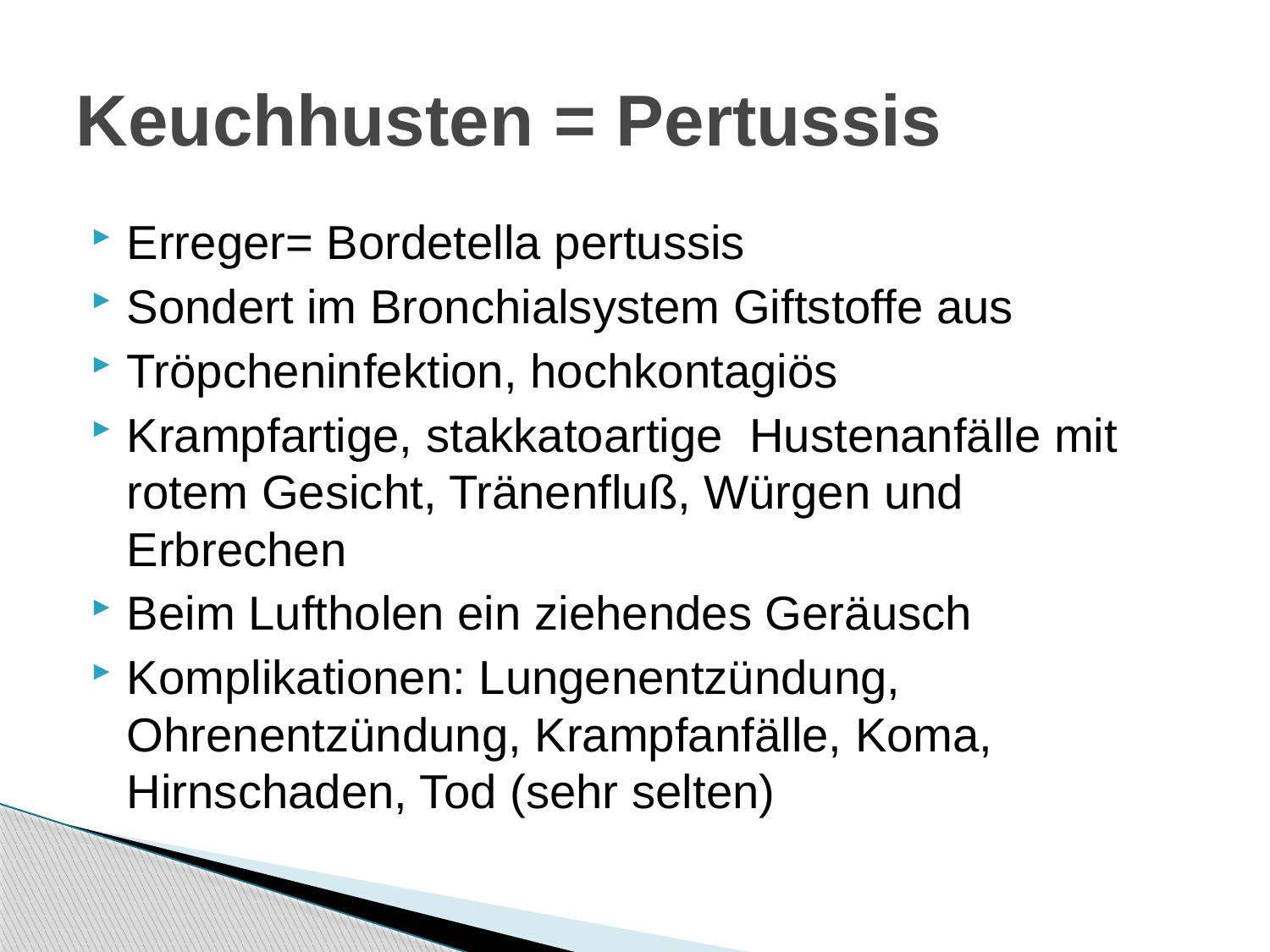

# Keuchhusten = Pertussis
Erreger= Bordetella pertussis
Sondert im Bronchialsystem Giftstoffe aus
Tröpcheninfektion, hochkontagiös
Krampfartige, stakkatoartige  Hustenanfälle mit rotem Gesicht, Tränenfluß, Würgen und Erbrechen
Beim Luftholen ein ziehendes Geräusch
Komplikationen: Lungenentzündung, Ohrenentzündung, Krampfanfälle, Koma, Hirnschaden, Tod (sehr selten)